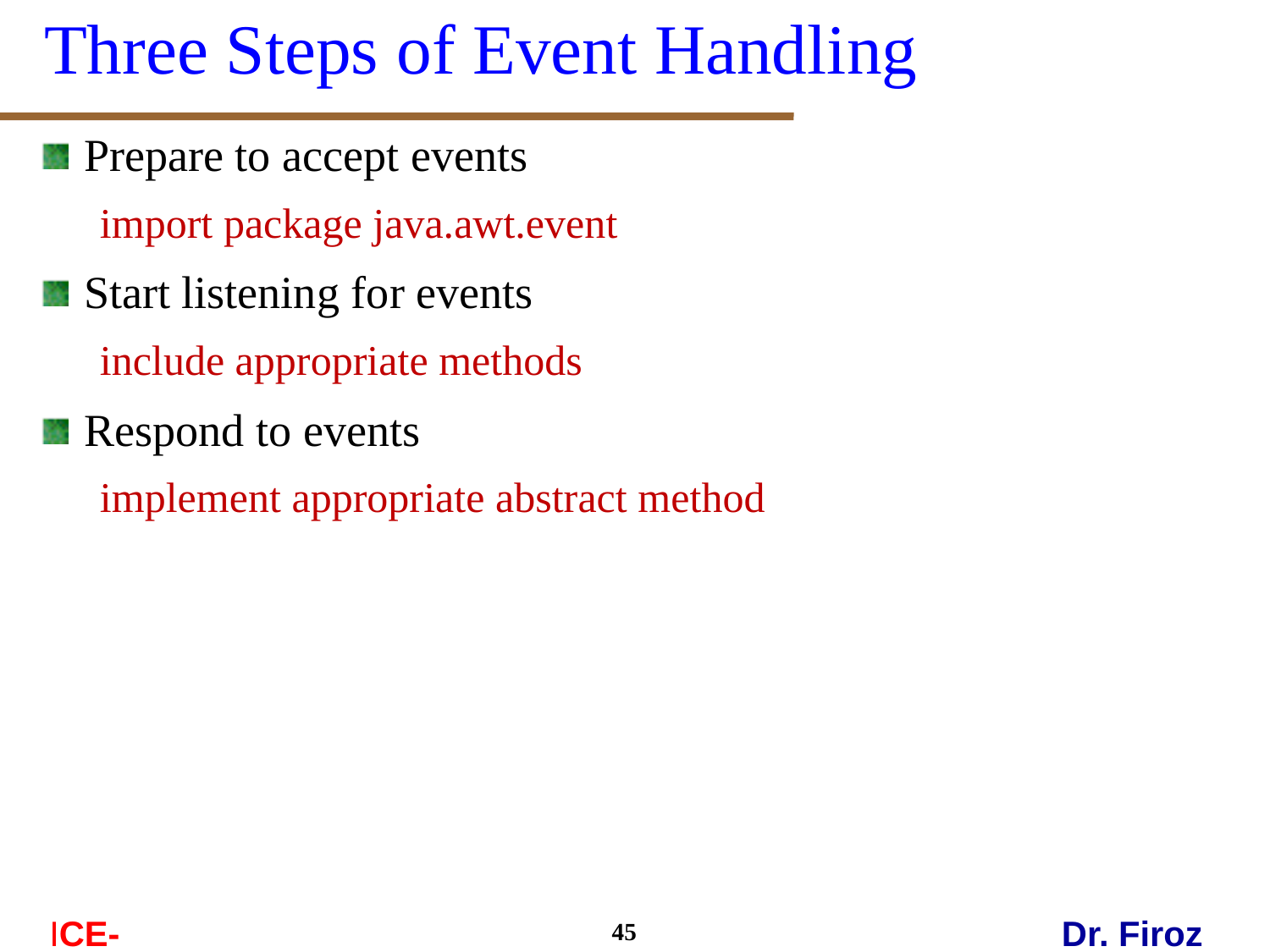

Three Steps of Event Handling
Prepare to accept events
import package java.awt.event
Start listening for events
include appropriate methods
Respond to events
implement appropriate abstract method

45